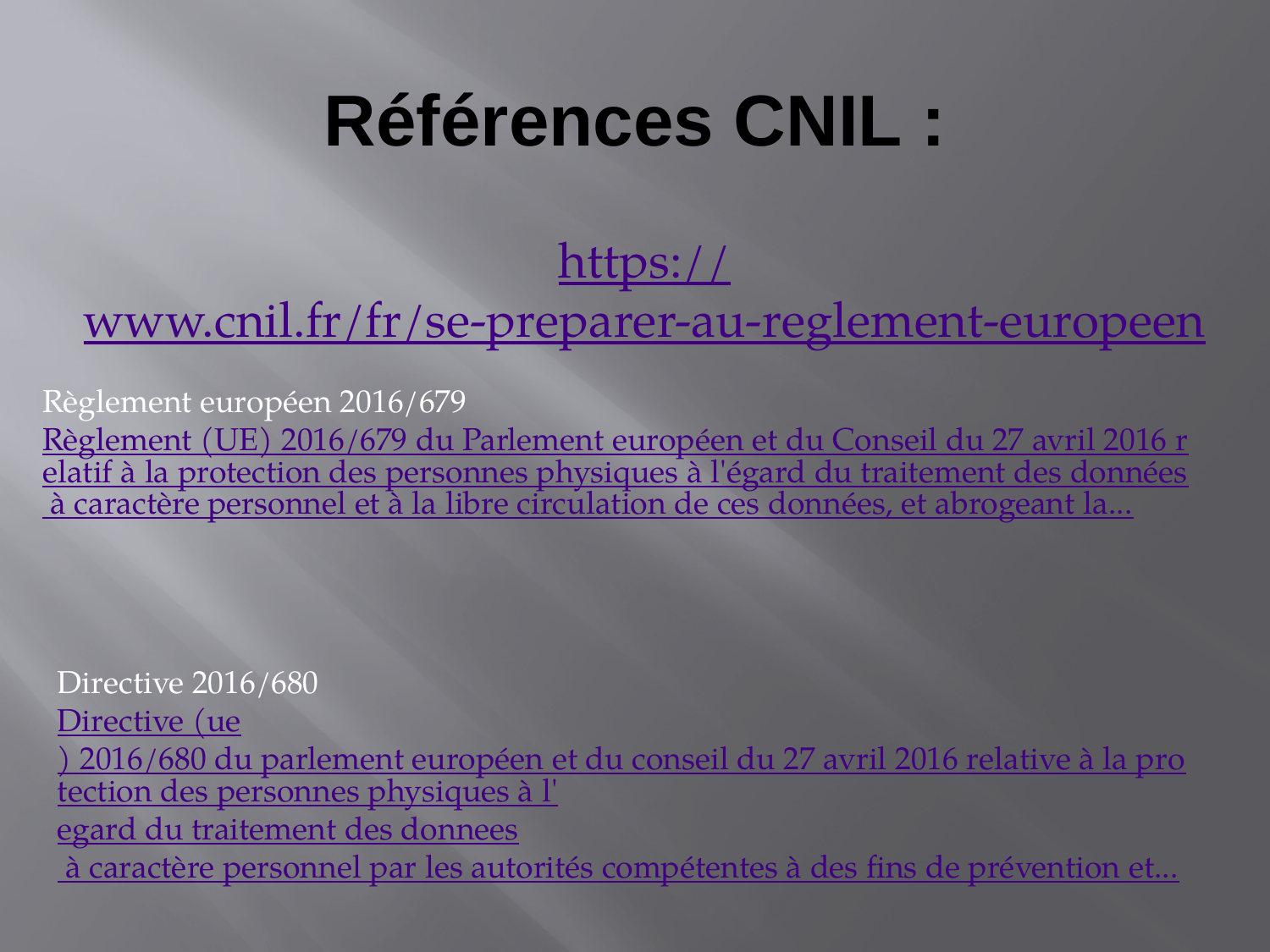

# Références CNIL :
https://www.cnil.fr/fr/se-preparer-au-reglement-europeen

Règlement européen 2016/679
Règlement (UE) 2016/679 du Parlement européen et du Conseil du 27 avril 2016 relatif à la protection des personnes physiques à l'égard du traitement des données à caractère personnel et à la libre circulation de ces données, et abrogeant la...

Directive 2016/680
Directive (ue) 2016/680 du parlement européen et du conseil du 27 avril 2016 relative à la protection des personnes physiques à l'egard du traitement des donnees à caractère personnel par les autorités compétentes à des fins de prévention et...